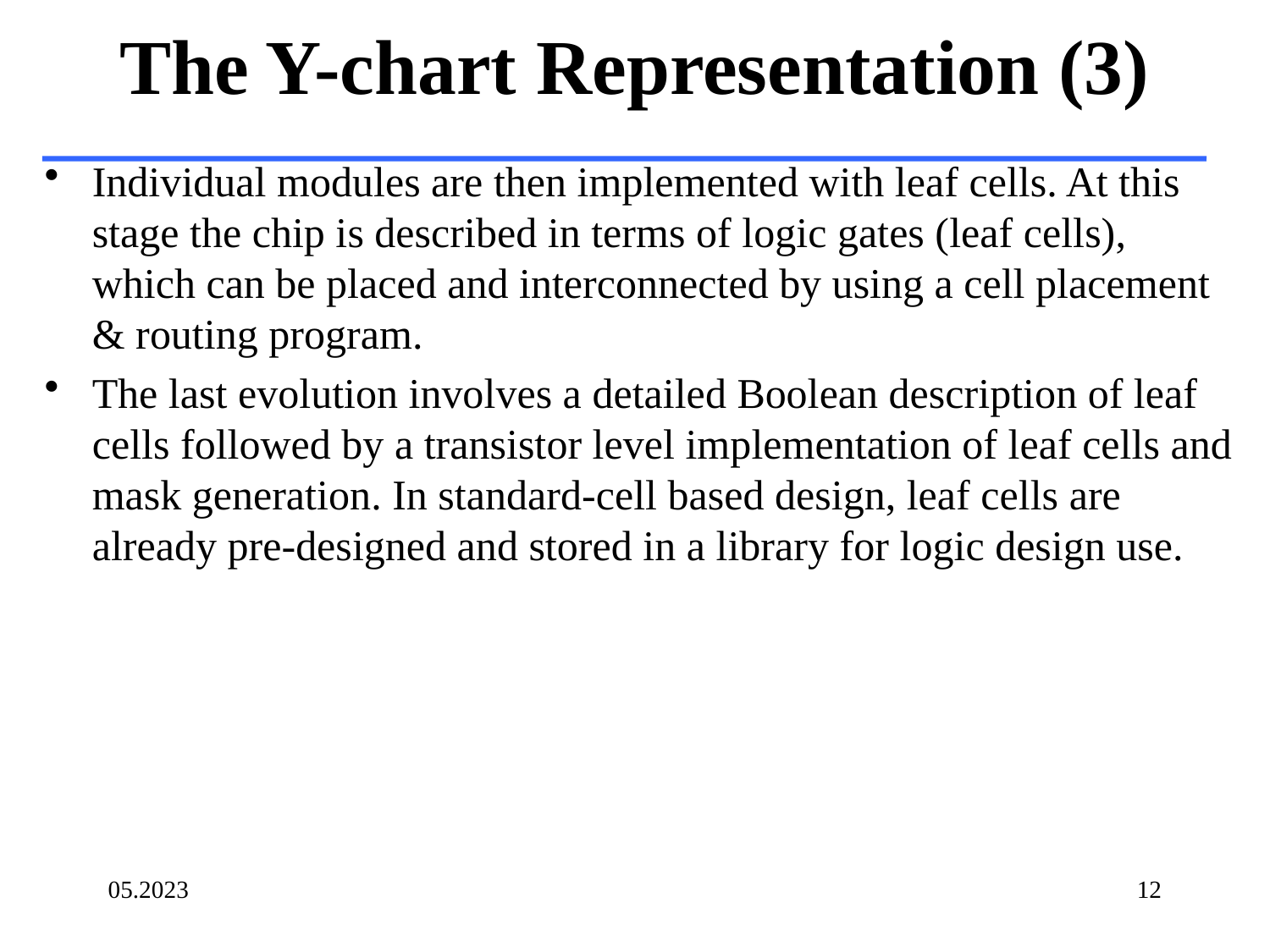

# The Y-chart Representation (3)
Individual modules are then implemented with leaf cells. At this stage the chip is described in terms of logic gates (leaf cells), which can be placed and interconnected by using a cell placement & routing program.
The last evolution involves a detailed Boolean description of leaf cells followed by a transistor level implementation of leaf cells and mask generation. In standard-cell based design, leaf cells are already pre-designed and stored in a library for logic design use.

05.2023
12